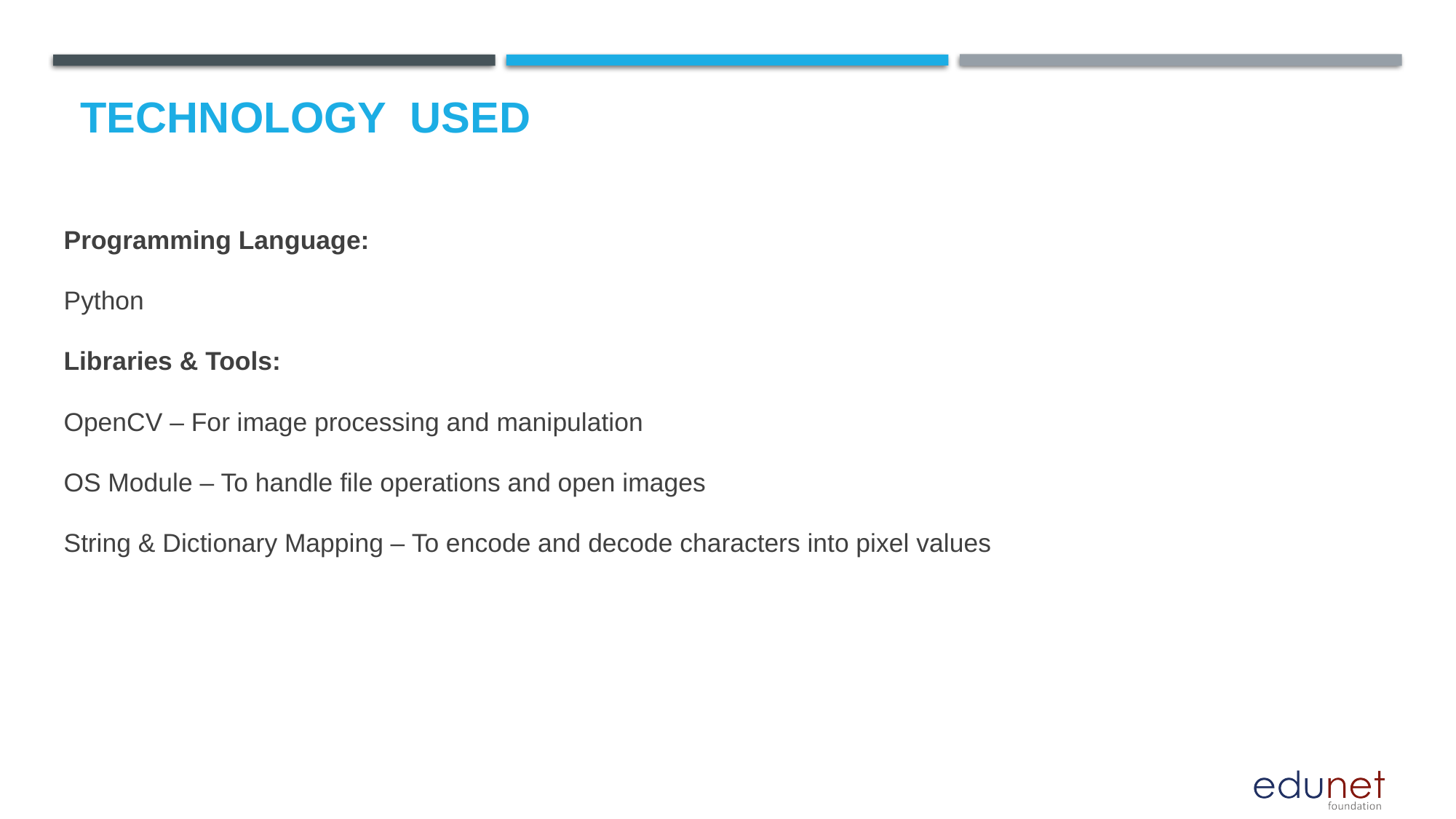

# Technology  used
Programming Language:
Python
Libraries & Tools:
OpenCV – For image processing and manipulation
OS Module – To handle file operations and open images
String & Dictionary Mapping – To encode and decode characters into pixel values